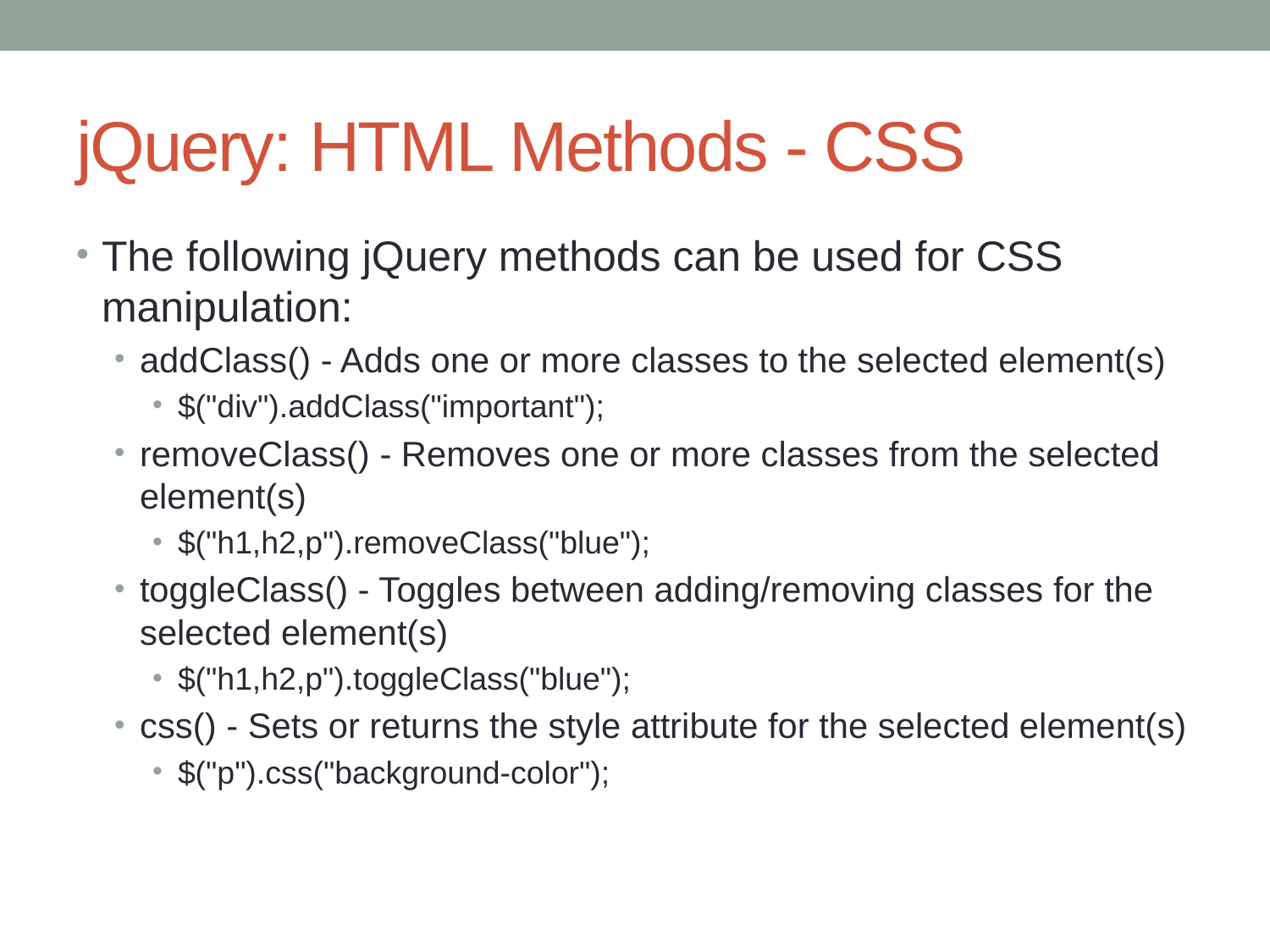

# jQuery: HTML Methods - CSS
The following jQuery methods can be used for CSS manipulation:
addClass() - Adds one or more classes to the selected element(s)
$("div").addClass("important");
removeClass() - Removes one or more classes from the selected element(s)
$("h1,h2,p").removeClass("blue");
toggleClass() - Toggles between adding/removing classes for the selected element(s)
$("h1,h2,p").toggleClass("blue");
css() - Sets or returns the style attribute for the selected element(s)
$("p").css("background-color");